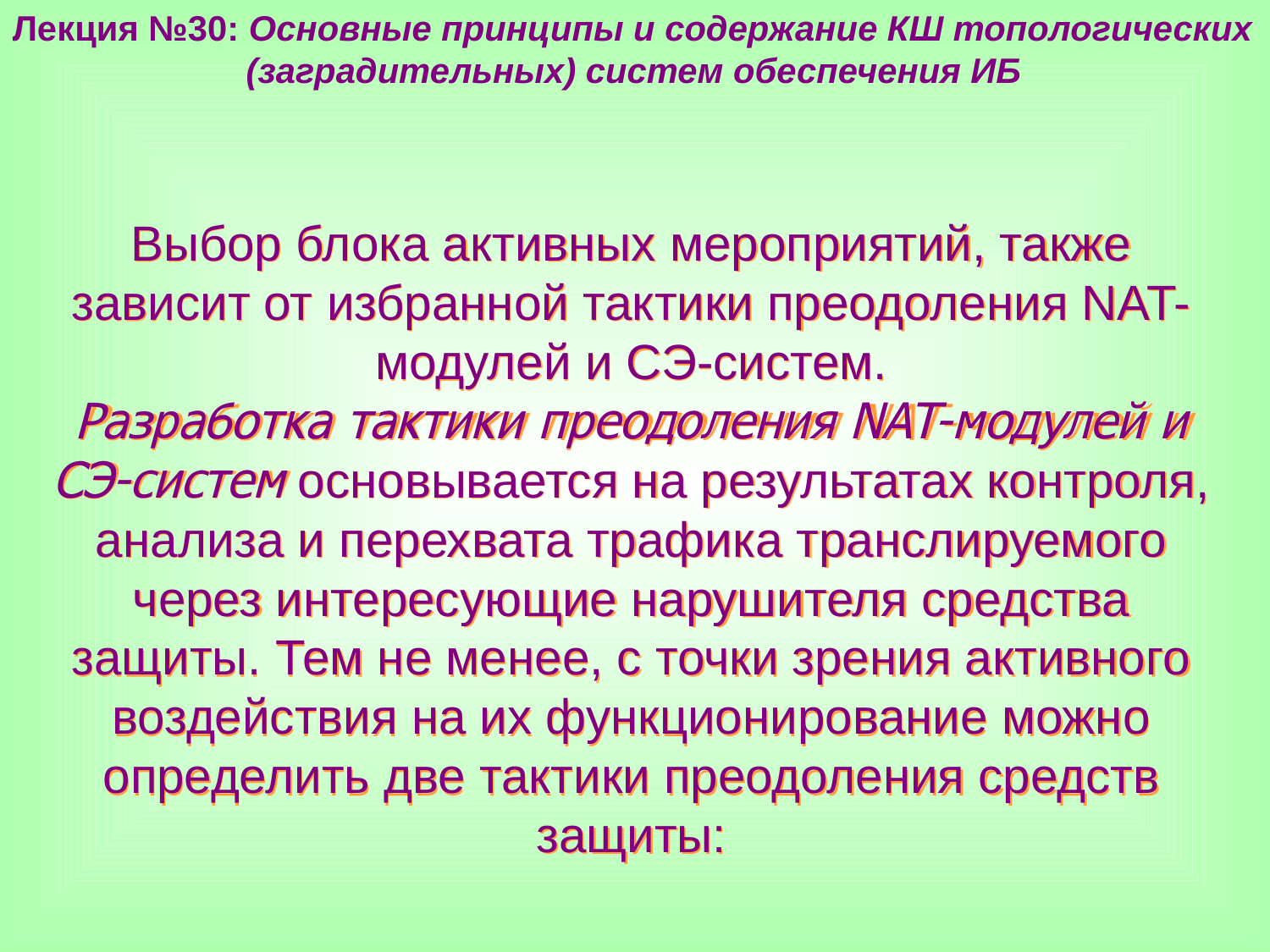

Лекция №30: Основные принципы и содержание КШ топологических
                        (заградительных) систем обеспечения ИБ
Выбор блока активных мероприятий, также зависит от избранной тактики преодоления NAT-модулей и СЭ-систем.
Разработка тактики преодоления NAT-модулей и СЭ-систем основывается на результатах контроля, анализа и перехвата трафика транслируемого через интересующие нарушителя средства защиты. Тем не менее, с точки зрения активного воздействия на их функционирование можно определить две тактики преодоления средств защиты: